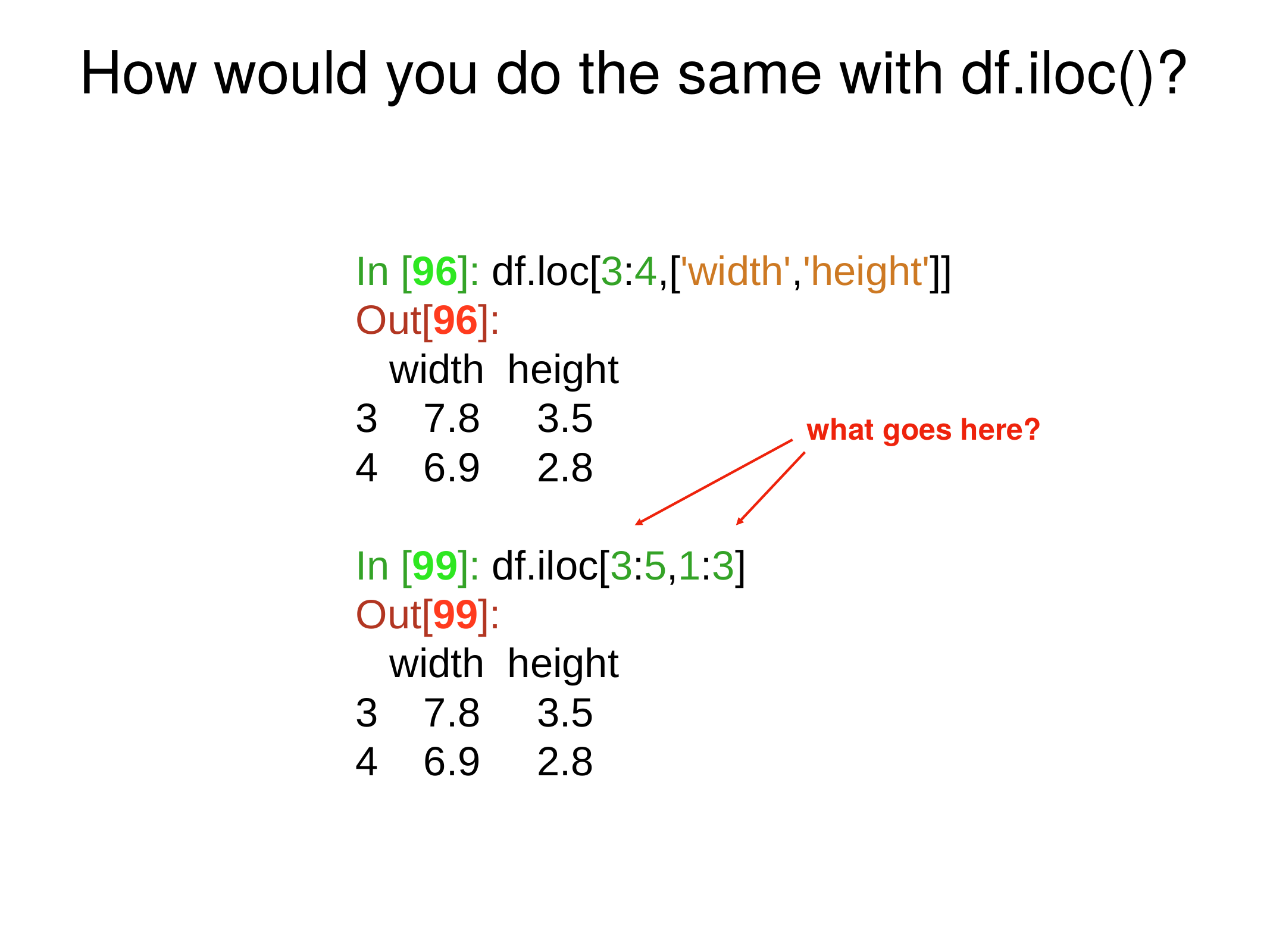

How would you do the same with df.iloc()?
In [96]: df.loc[3:4,['width','height']]
Out[96]:
   width  height
3    7.8     3.5
4    6.9     2.8

In [99]: df.iloc[3:5,1:3]
Out[99]:
   width  height
3    7.8     3.5
4    6.9     2.8
what goes here?